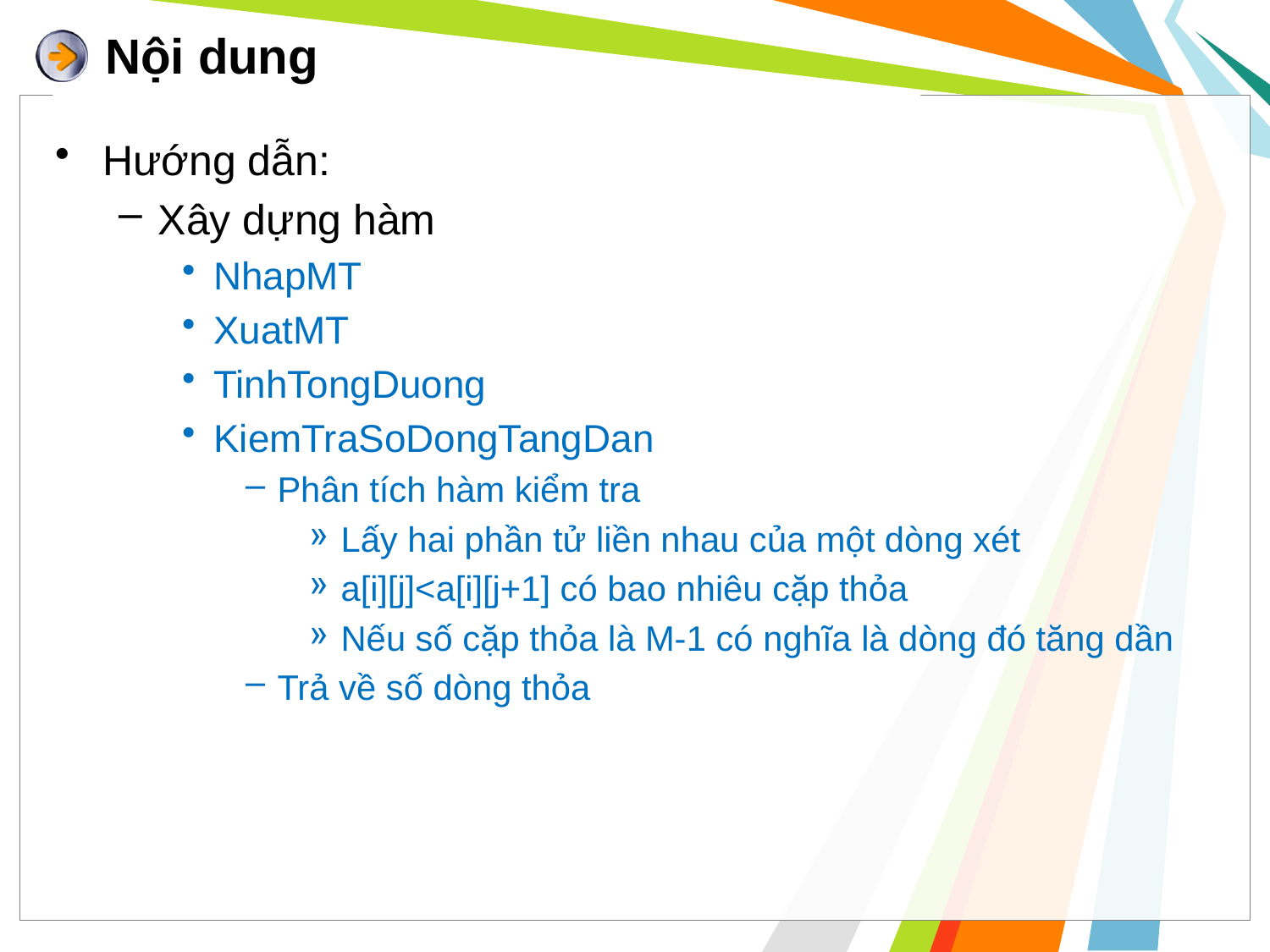

# Nội dung
Hướng dẫn:
Xây dựng hàm
NhapMT
XuatMT
TinhTongDuong
KiemTraSoDongTangDan
Phân tích hàm kiểm tra
Lấy hai phần tử liền nhau của một dòng xét
a[i][j]<a[i][j+1] có bao nhiêu cặp thỏa
Nếu số cặp thỏa là M-1 có nghĩa là dòng đó tăng dần
Trả về số dòng thỏa